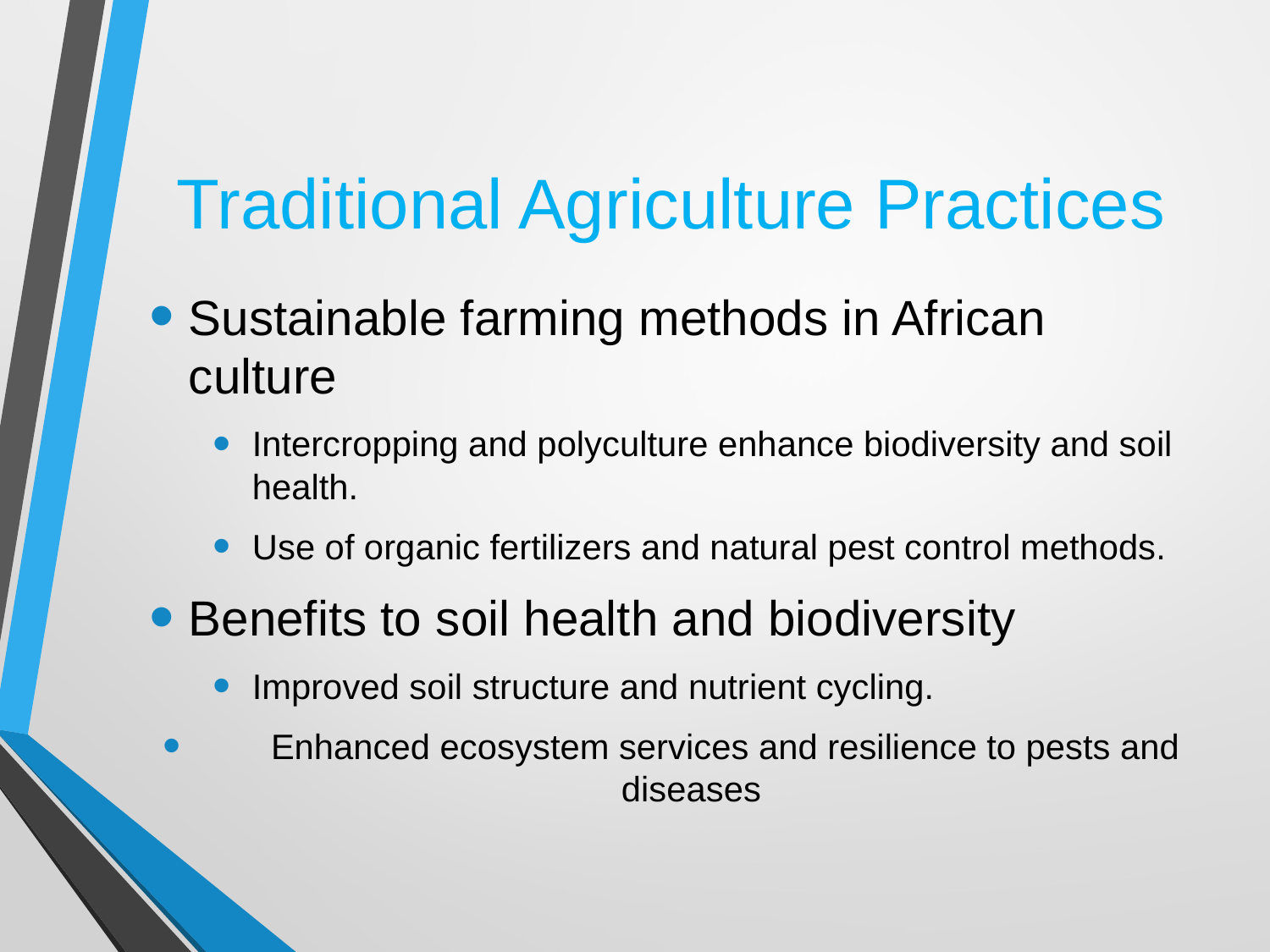

# Traditional Agriculture Practices
Sustainable farming methods in African culture
Intercropping and polyculture enhance biodiversity and soil health.
Use of organic fertilizers and natural pest control methods.
Benefits to soil health and biodiversity
Improved soil structure and nutrient cycling.
       Enhanced ecosystem services and resilience to pests and diseases